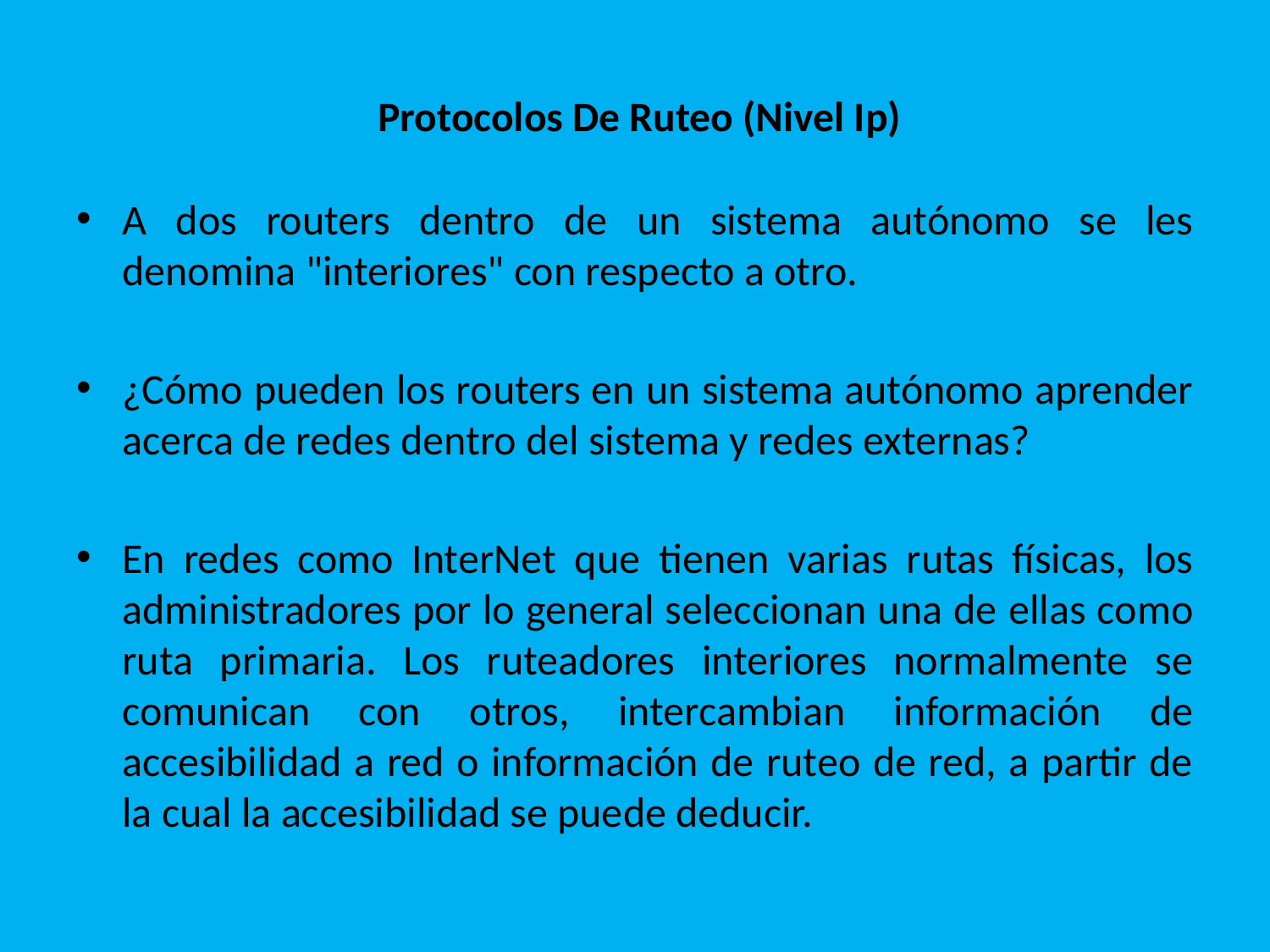

# Protocolos De Ruteo (Nivel Ip)
A dos routers dentro de un sistema autónomo se les denomina "interiores" con respecto a otro.

¿Cómo pueden los routers en un sistema autónomo aprender acerca de redes dentro del sistema y redes externas?

En redes como InterNet que tienen varias rutas físicas, los administradores por lo general seleccionan una de ellas como ruta primaria. Los ruteadores interiores normalmente se comunican con otros, intercambian información de accesibilidad a red o información de ruteo de red, a partir de la cual la accesibilidad se puede deducir.